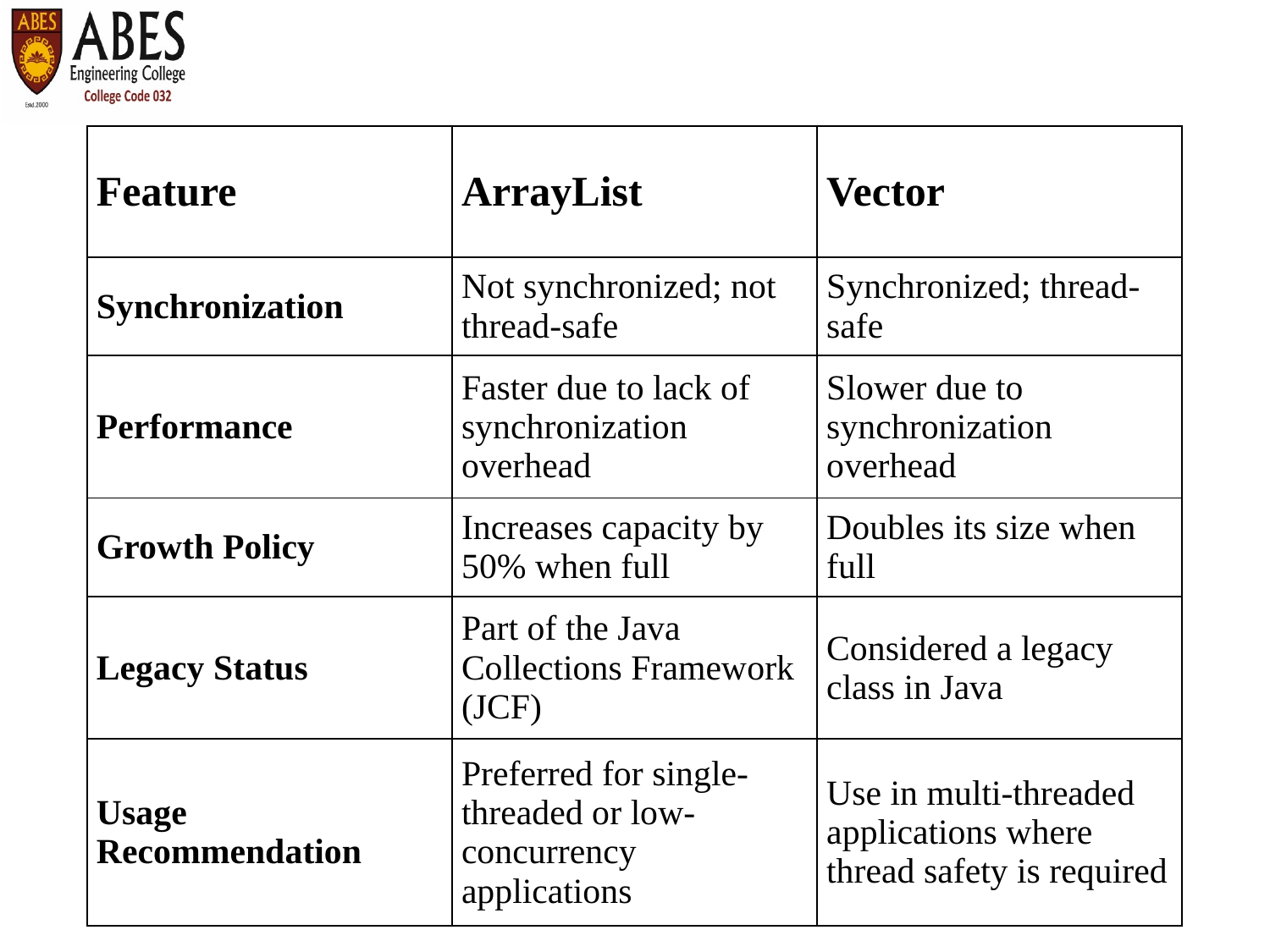

| Feature | ArrayList | Vector |
| --- | --- | --- |
| Synchronization | Not synchronized; not thread-safe | Synchronized; thread-safe |
| Performance | Faster due to lack of synchronization overhead | Slower due to synchronization overhead |
| Growth Policy | Increases capacity by 50% when full | Doubles its size when full |
| Legacy Status | Part of the Java Collections Framework (JCF) | Considered a legacy class in Java |
| Usage Recommendation | Preferred for single-threaded or low-concurrency applications | Use in multi-threaded applications where thread safety is required |